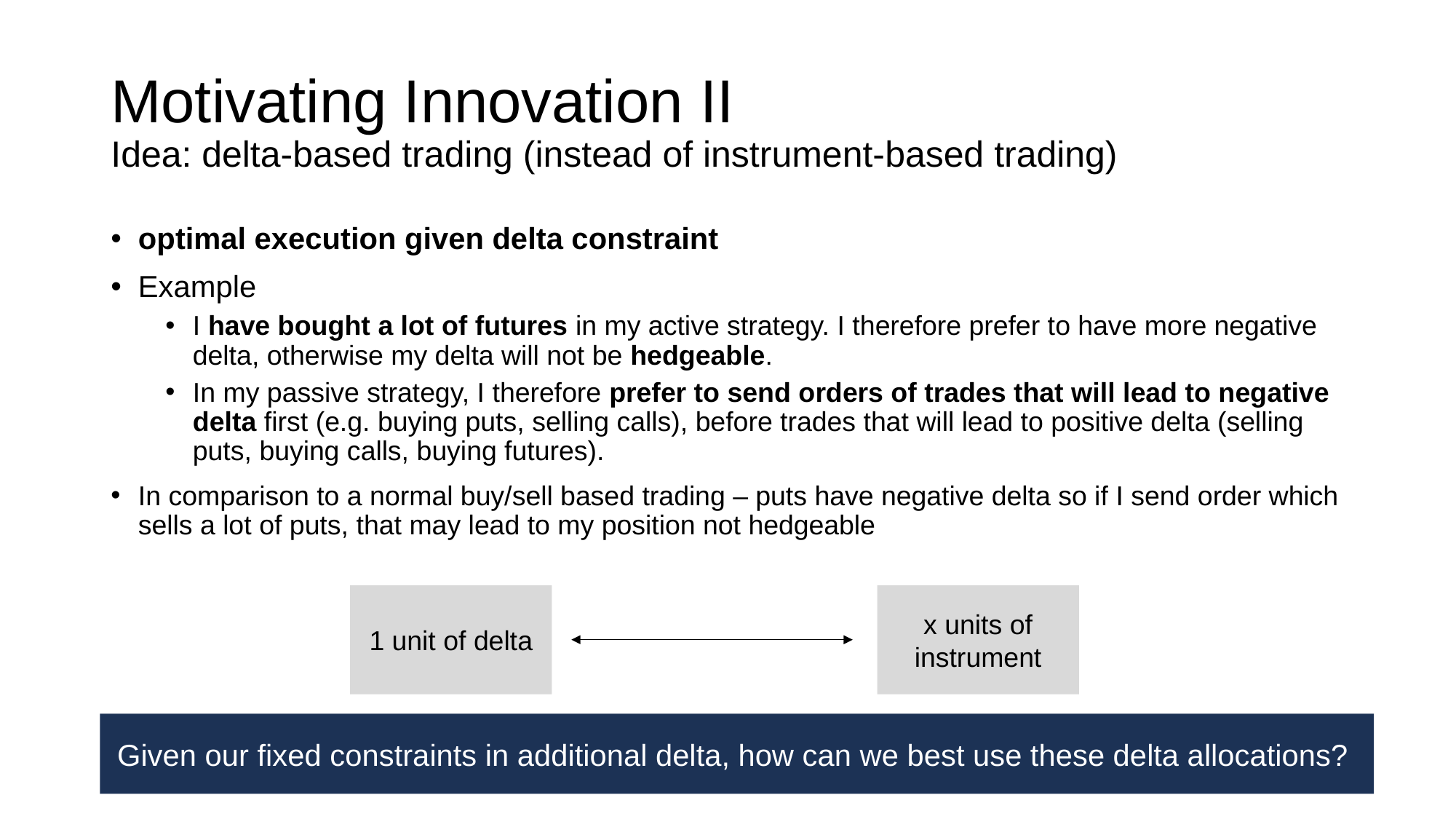

# Motivating Innovation II Idea: delta-based trading (instead of instrument-based trading)
optimal execution given delta constraint
Example
I have bought a lot of futures in my active strategy. I therefore prefer to have more negative delta, otherwise my delta will not be hedgeable.
In my passive strategy, I therefore prefer to send orders of trades that will lead to negative delta first (e.g. buying puts, selling calls), before trades that will lead to positive delta (selling puts, buying calls, buying futures).
In comparison to a normal buy/sell based trading – puts have negative delta so if I send order which sells a lot of puts, that may lead to my position not hedgeable

1 unit of delta
x units of instrument
Given our fixed constraints in additional delta, how can we best use these delta allocations?